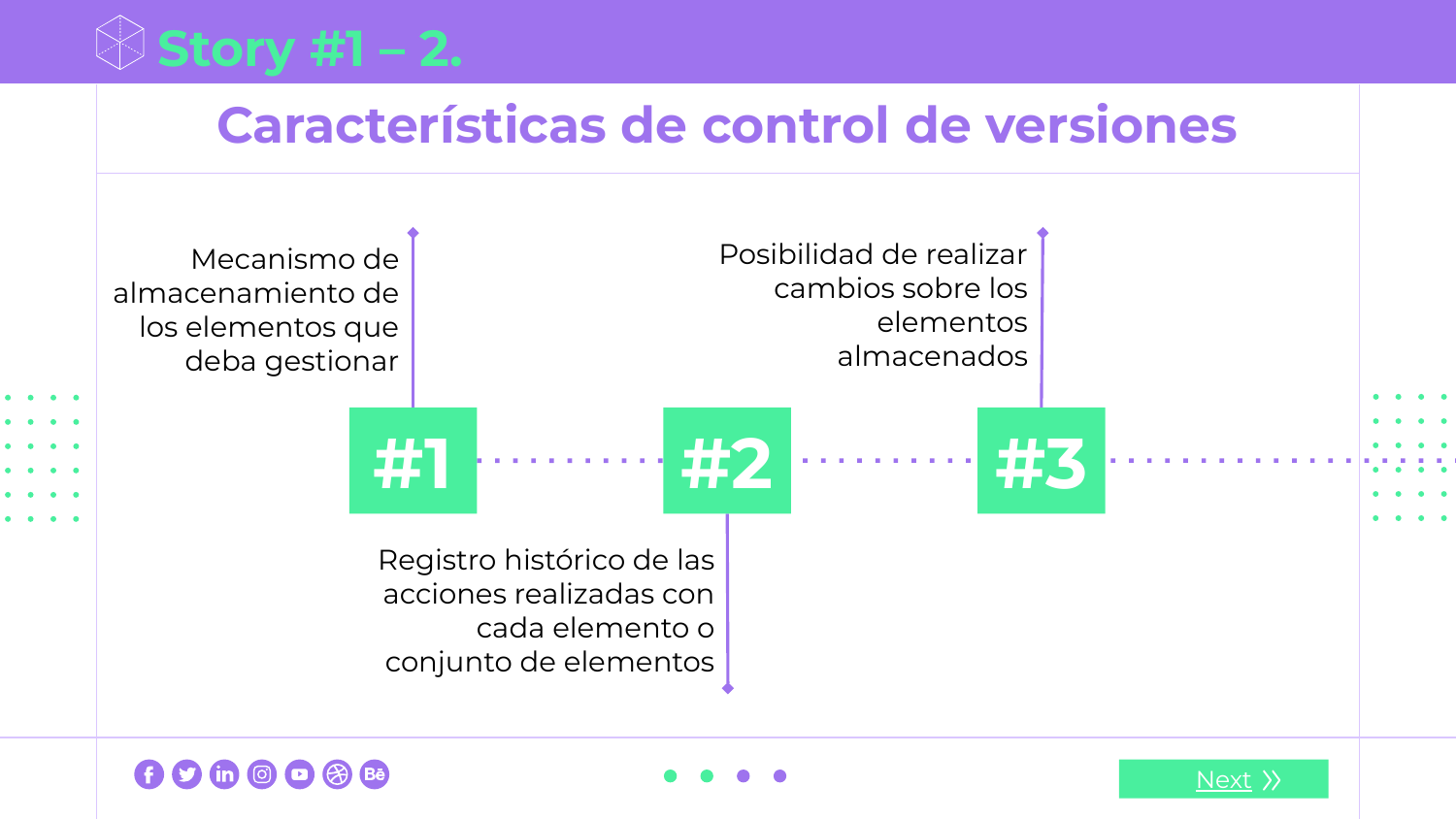

Story #1 – 2.
# Características de control de versiones
Posibilidad de realizar cambios sobre los elementos almacenados
Mecanismo de almacenamiento de los elementos que deba gestionar
#1
#2
#3
Registro histórico de las acciones realizadas con cada elemento o conjunto de elementos

Next